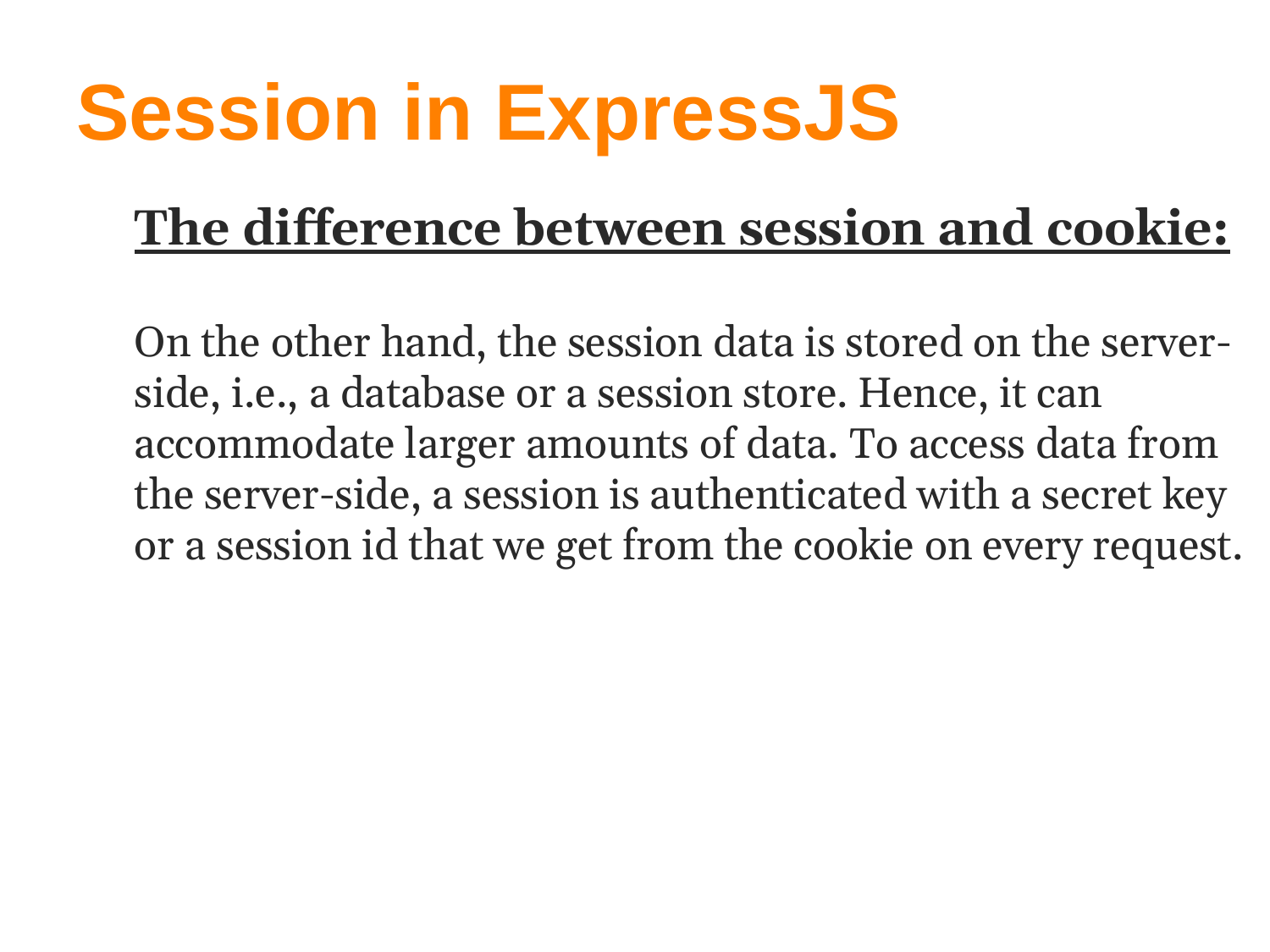

# Session in ExpressJS
The difference between session and cookie:

On the other hand, the session data is stored on the server-side, i.e., a database or a session store. Hence, it can accommodate larger amounts of data. To access data from the server-side, a session is authenticated with a secret key or a session id that we get from the cookie on every request.